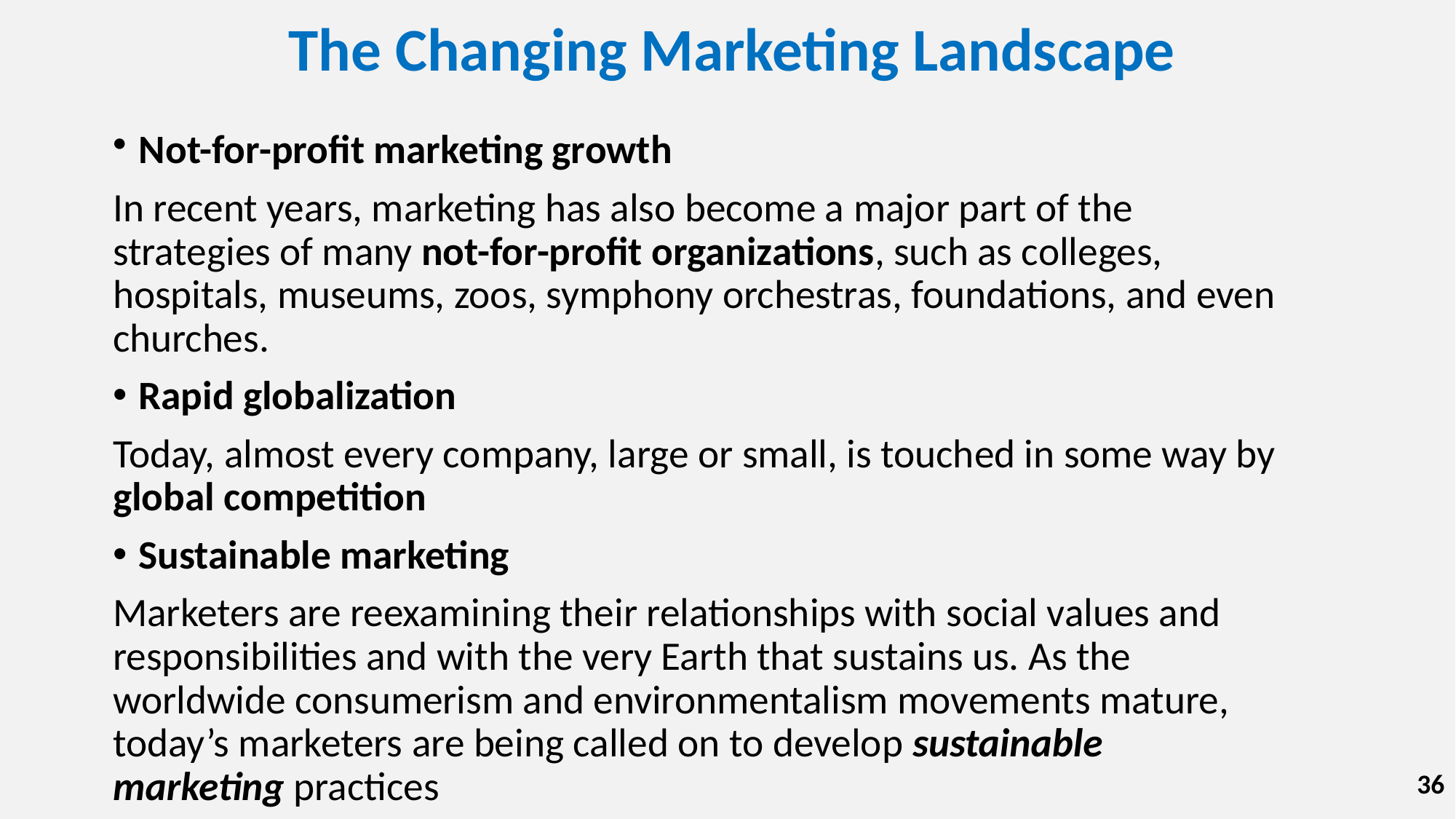

# The Changing Marketing Landscape
Not-for-profit marketing growth
In recent years, marketing has also become a major part of the strategies of many not-for-profit organizations, such as colleges, hospitals, museums, zoos, symphony orchestras, foundations, and even churches.
Rapid globalization
Today, almost every company, large or small, is touched in some way by global competition
Sustainable marketing
Marketers are reexamining their relationships with social values and responsibilities and with the very Earth that sustains us. As the worldwide consumerism and environmentalism movements mature, today’s marketers are being called on to develop sustainable marketing practices

36